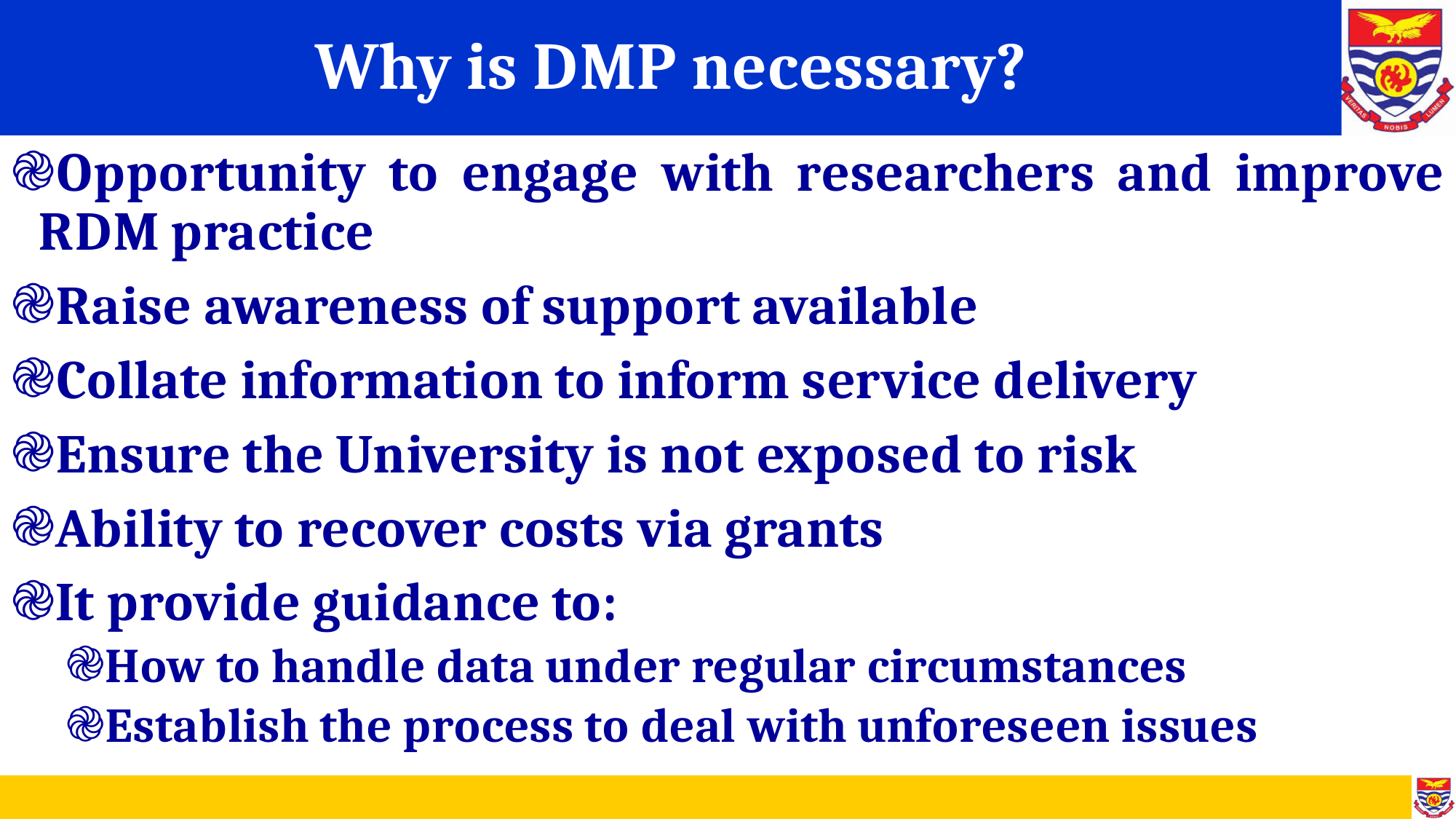

# Why is DMP necessary?
Opportunity to engage with researchers and improve RDM practice
Raise awareness of support available
Collate information to inform service delivery
Ensure the University is not exposed to risk
Ability to recover costs via grants
It provide guidance to:
How to handle data under regular circumstances
Establish the process to deal with unforeseen issues